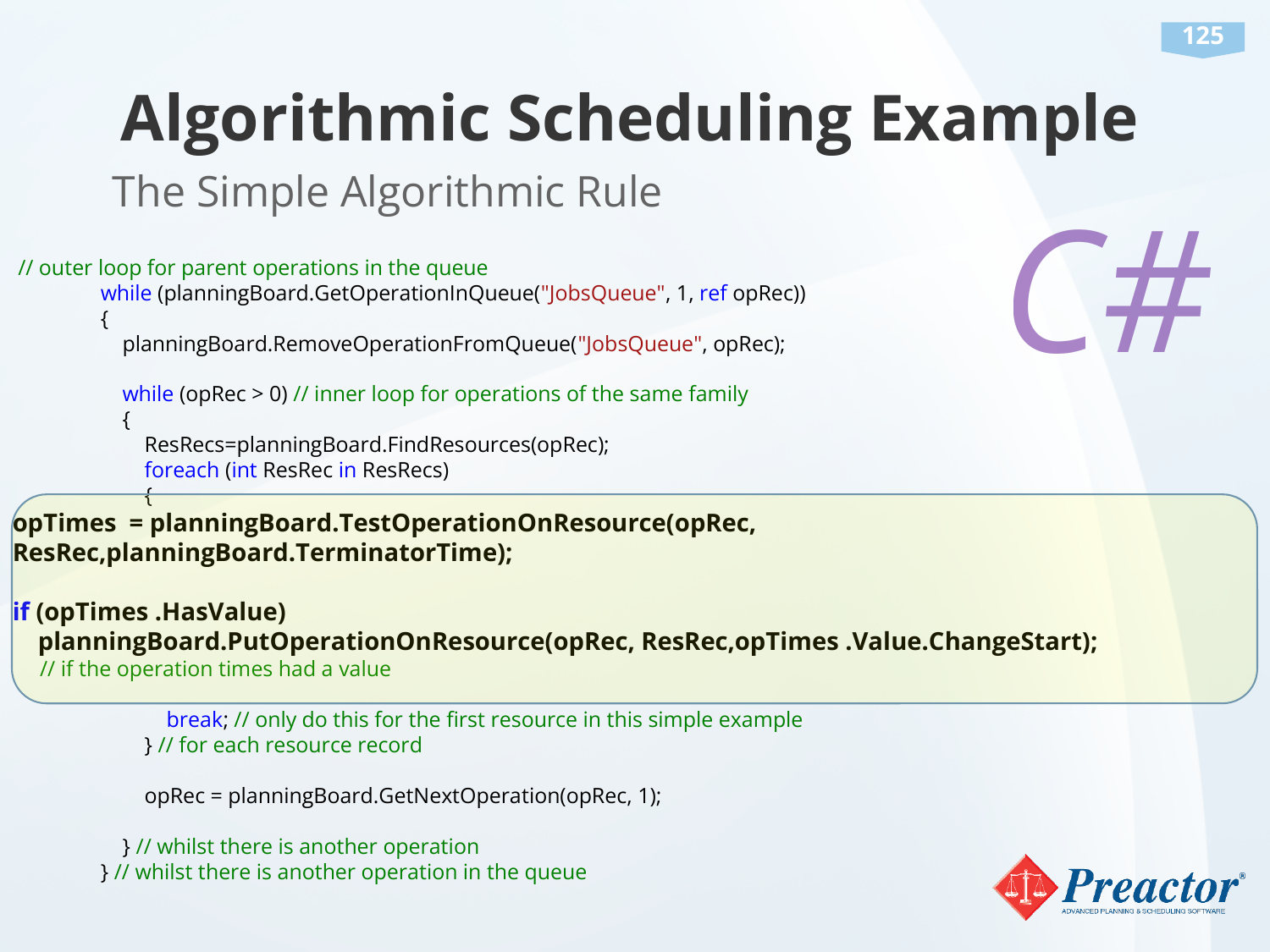

# Algorithmic Scheduling Example
The Simple Algorithmic Rule
C#
 // outer loop for parent operations in the queue
                while (planningBoard.GetOperationInQueue("JobsQueue", 1, ref opRec))
                {
                    planningBoard.RemoveOperationFromQueue("JobsQueue", opRec);

                    while (opRec > 0) // inner loop for operations of the same family
                    {
                        ResRecs=planningBoard.FindResources(opRec);
                        foreach (int ResRec in ResRecs)
                        {
opTimes  = planningBoard.TestOperationOnResource(opRec,  ResRec,planningBoard.TerminatorTime);

if (opTimes .HasValue)
    planningBoard.PutOperationOnResource(opRec, ResRec,opTimes .Value.ChangeStart);
     // if the operation times had a value

                            break; // only do this for the first resource in this simple example
                        } // for each resource record

                        opRec = planningBoard.GetNextOperation(opRec, 1);

                    } // whilst there is another operation
                } // whilst there is another operation in the queue